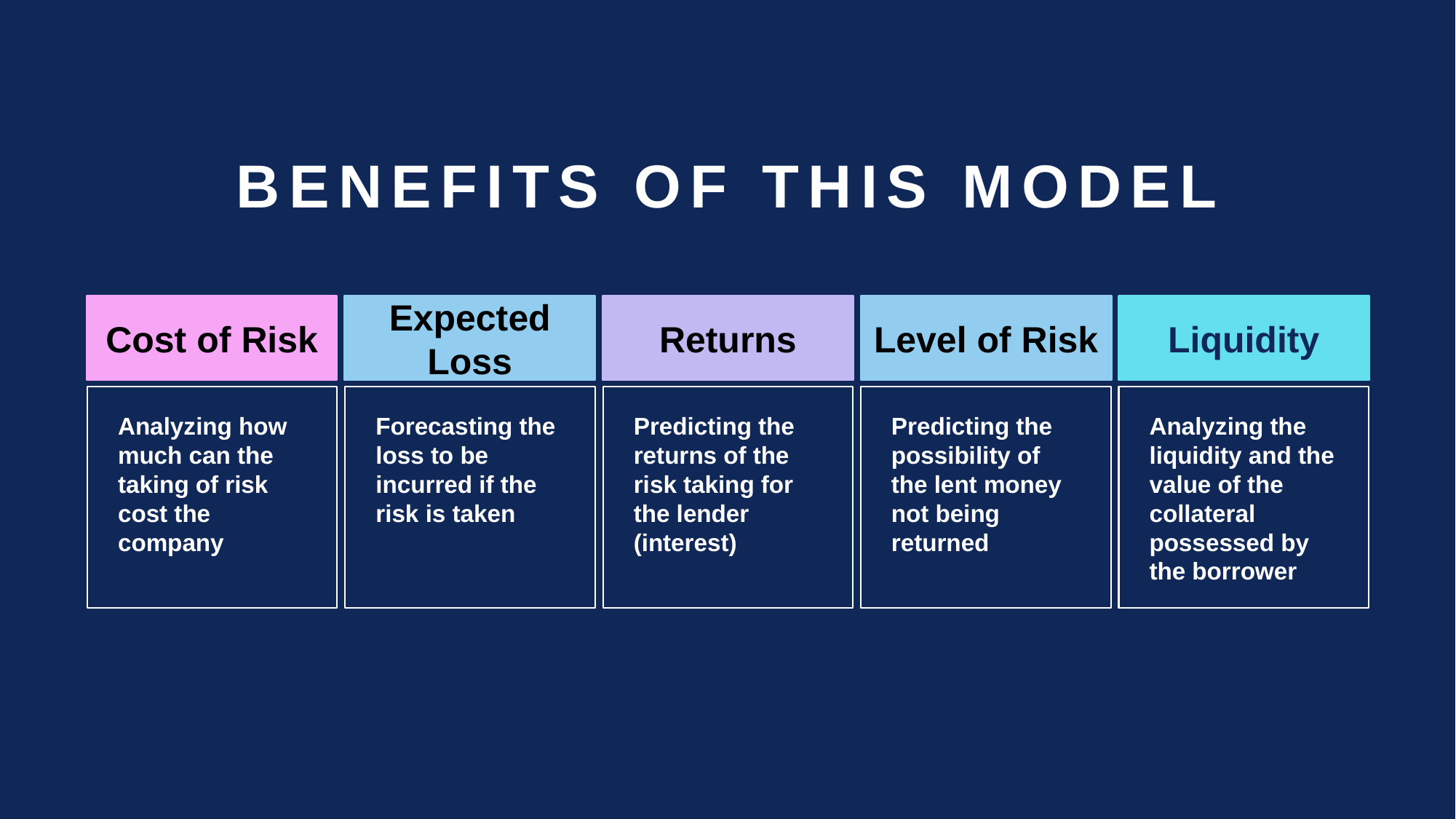

# Benefits of this Model
Cost of Risk
Expected Loss
Returns
Level of Risk
Liquidity
Analyzing how much can the taking of risk cost the company
Forecasting the loss to be incurred if the risk is taken
Predicting the returns of the risk taking for the lender (interest)
Predicting the possibility of the lent money not being returned
Analyzing the liquidity and the value of the collateral possessed by the borrower